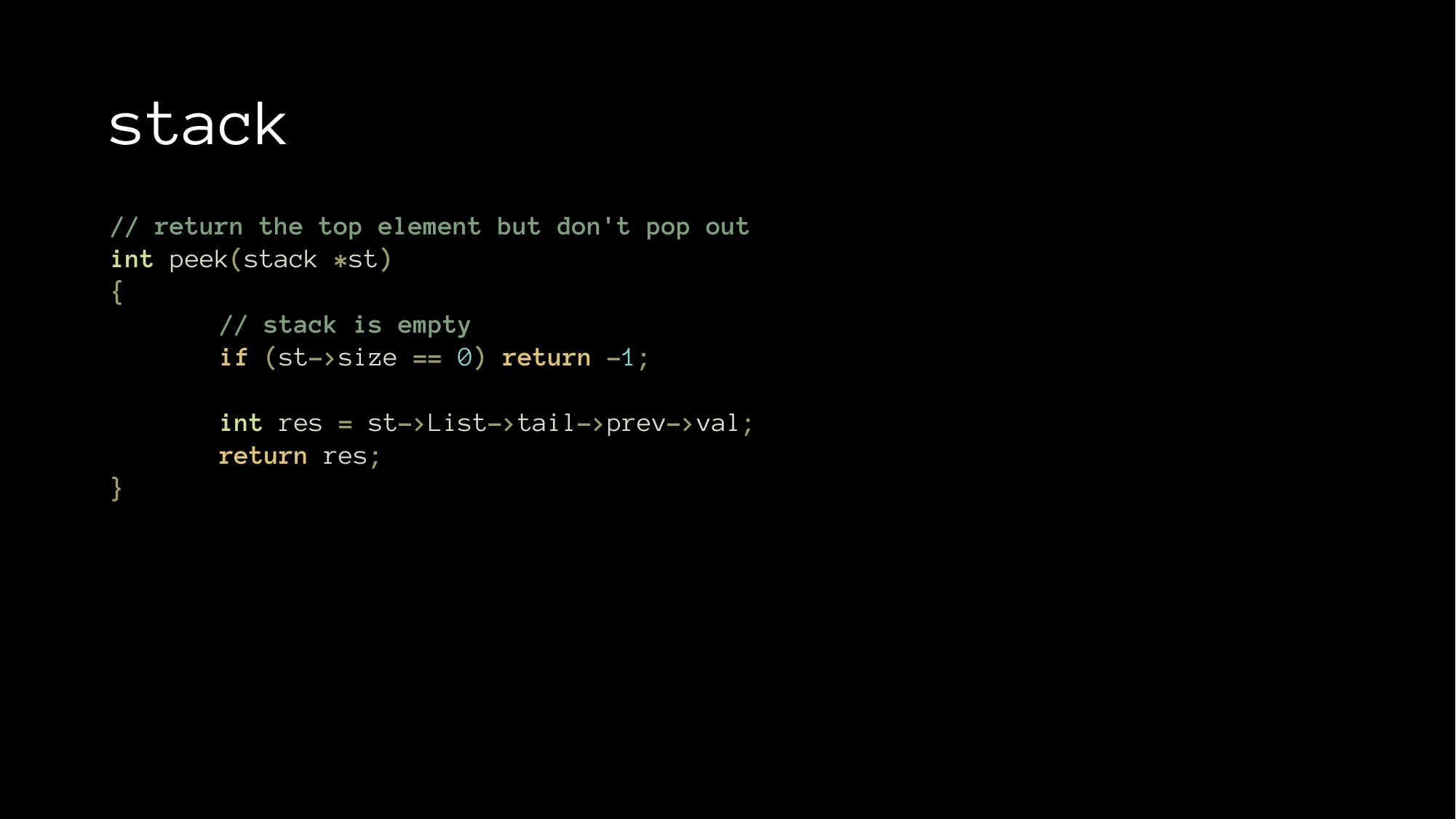

# stack
// return the top element but don't pop out
int peek(stack *st)
{
	// stack is empty
	if (st->size == 0) return -1;

	int res = st->List->tail->prev->val;
	return res;
}